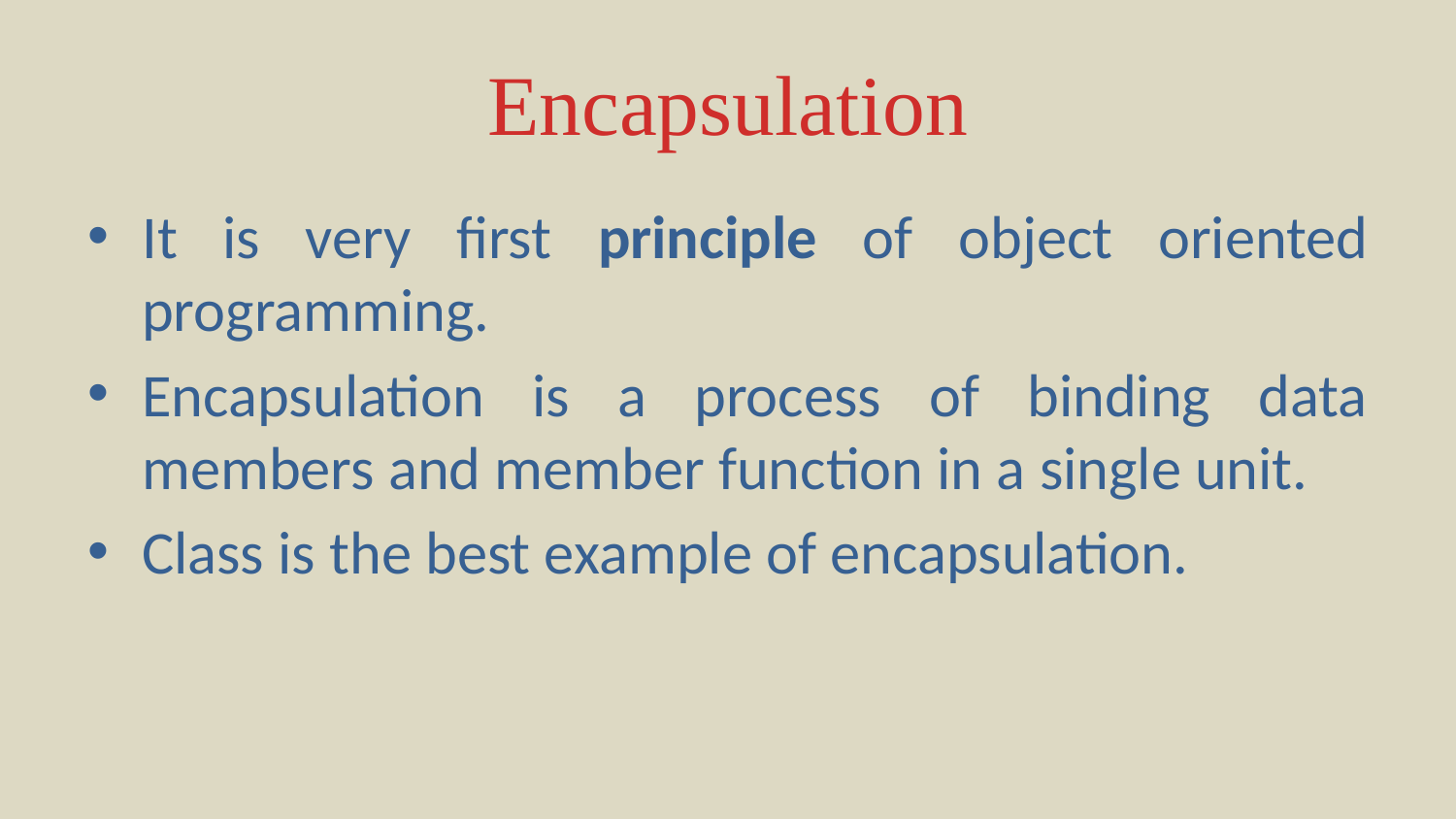

# Encapsulation
It is very first principle of object oriented programming.
Encapsulation is a process of binding data members and member function in a single unit.
Class is the best example of encapsulation.